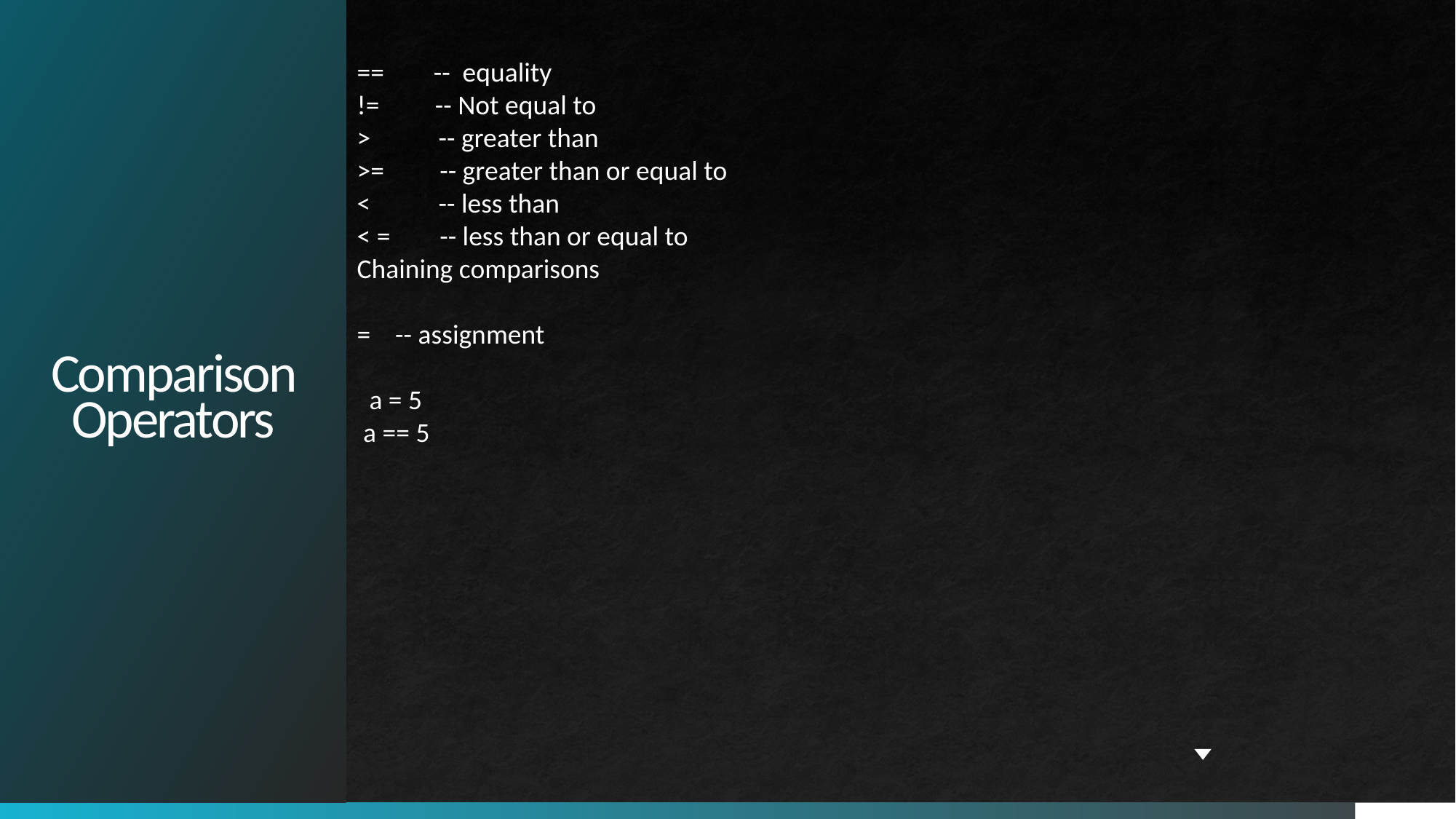

# Comparison Operators

==        --  equality
!=         -- Not equal to
>           -- greater than
>=         -- greater than or equal to
<           -- less than
< =        -- less than or equal to
Chaining comparisons

=    -- assignment

  a = 5
 a == 5